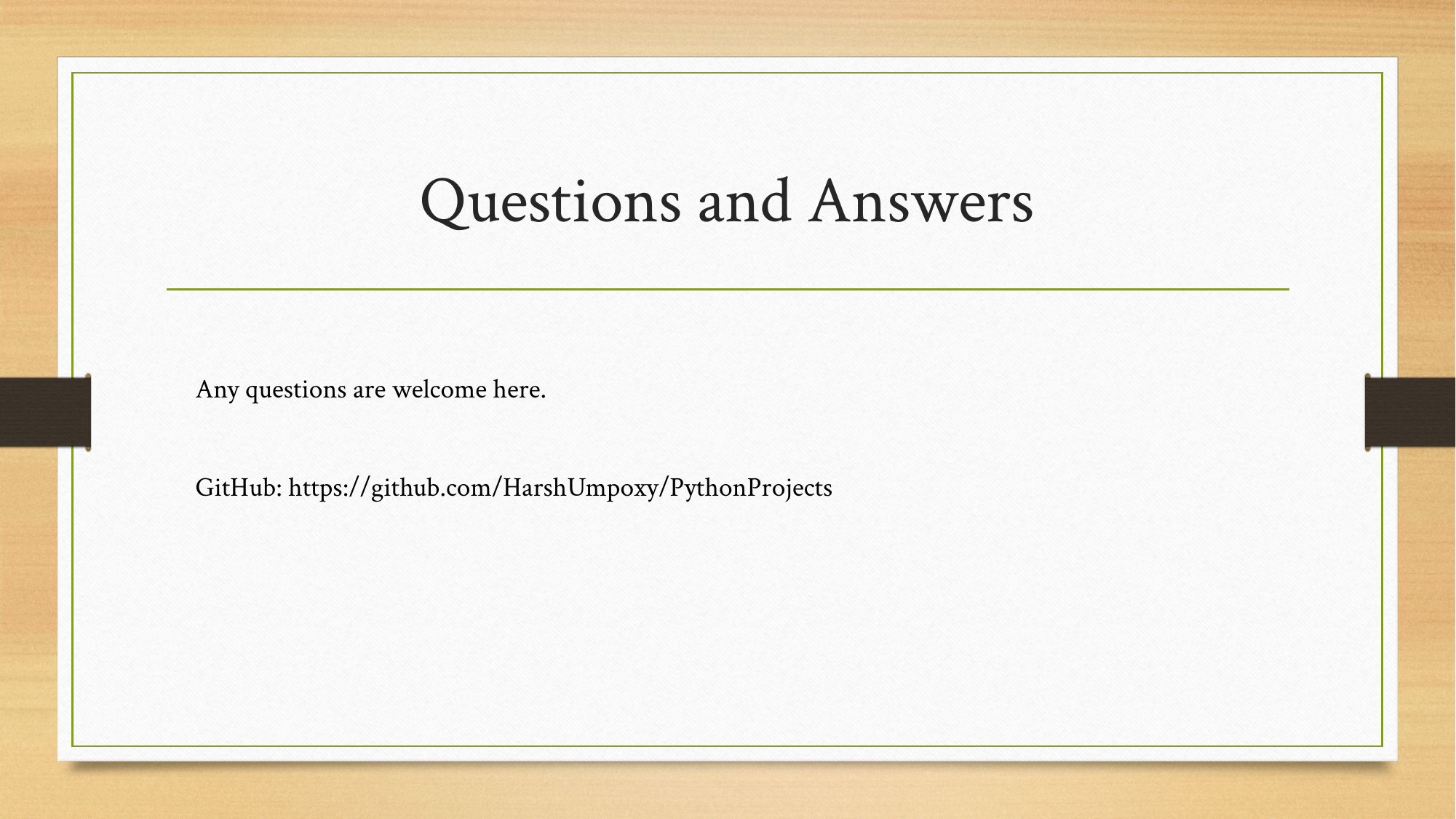

# Questions and Answers
Any questions are welcome here.

GitHub: https://github.com/HarshUmpoxy/PythonProjects